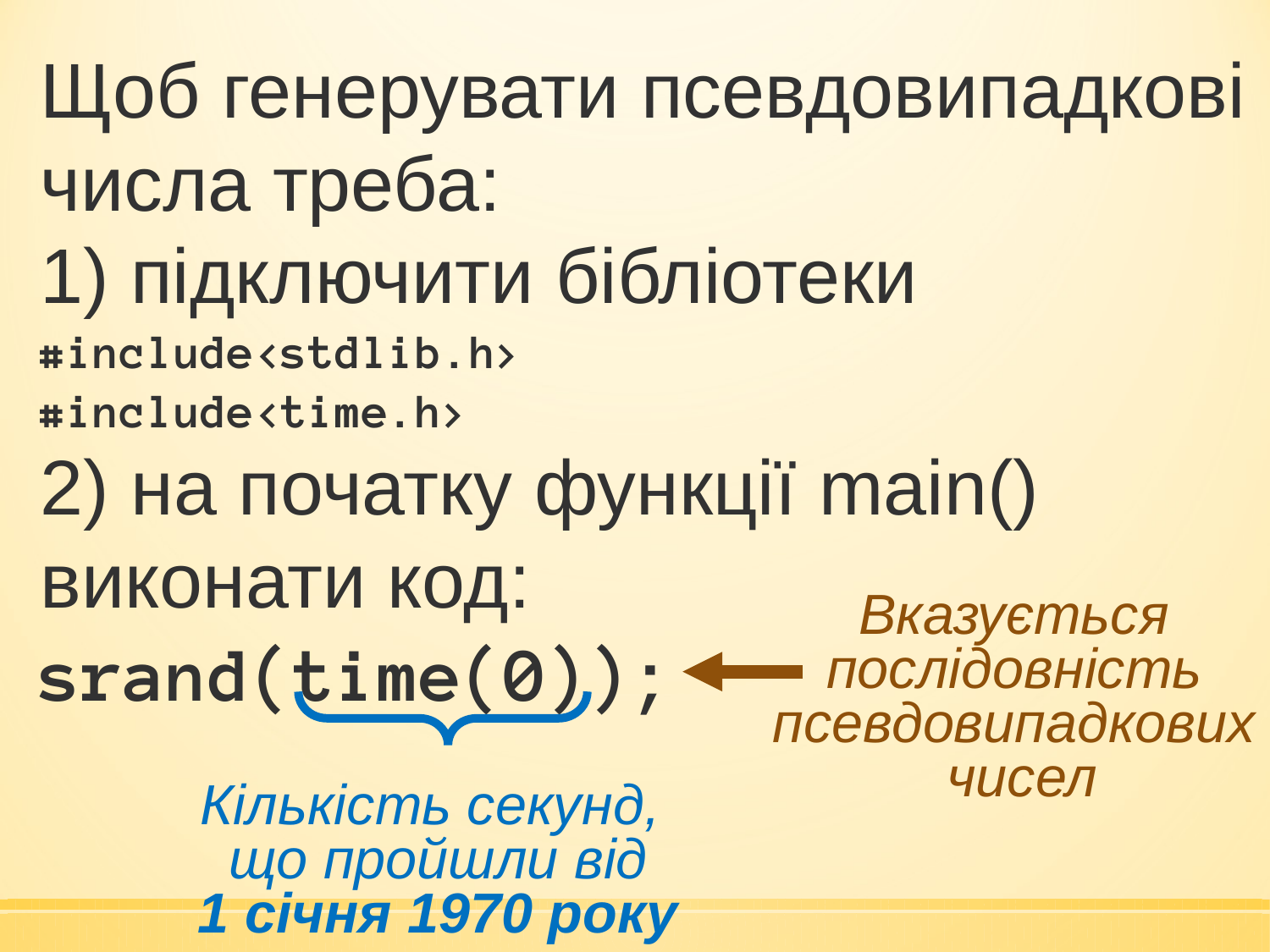

Щоб генерувати псевдовипадкові числа треба:
1) підключити бібліотеки
#include<stdlib.h>
#include<time.h>
2) на початку функції main() виконати код:
srand(time(0));

Вказується
послідовність
псевдовипадкових
чисел
Кількість секунд,
що пройшли від
1 січня 1970 року